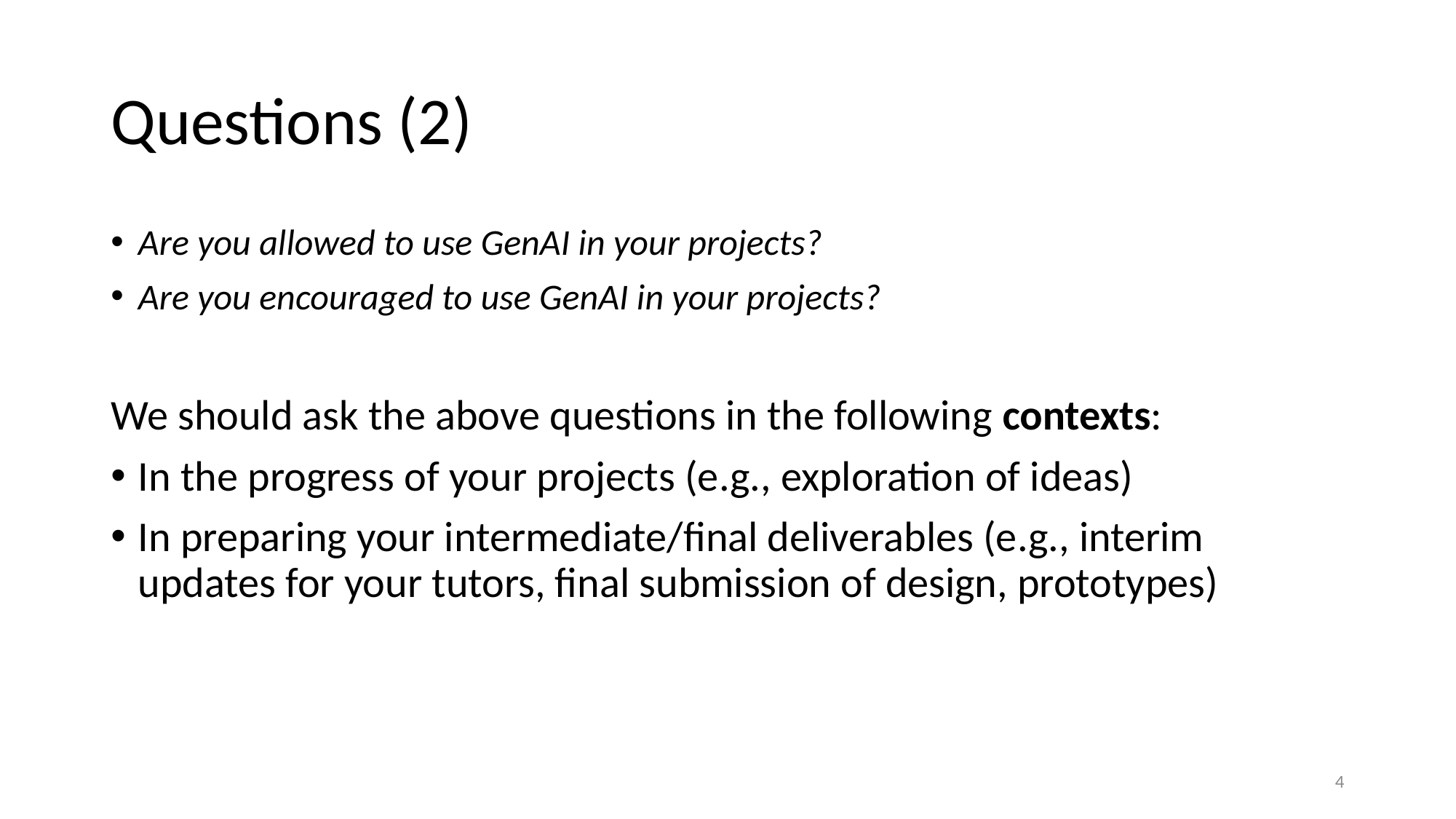

# Questions (2)
Are you allowed to use GenAI in your projects?
Are you encouraged to use GenAI in your projects?

We should ask the above questions in the following contexts:
In the progress of your projects (e.g., exploration of ideas)
In preparing your intermediate/final deliverables (e.g., interim updates for your tutors, final submission of design, prototypes)
4